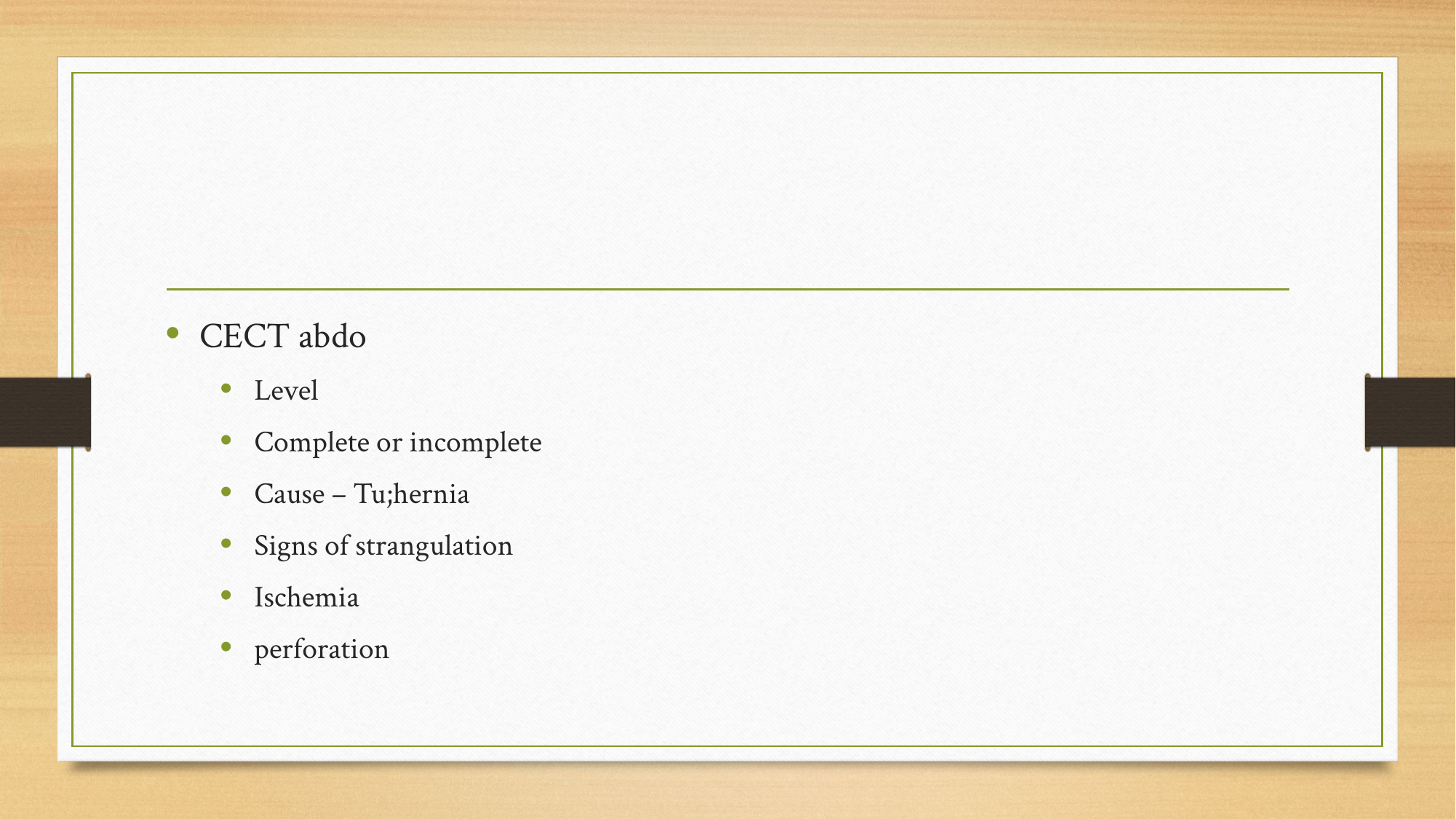

#
CECT abdo
Level
Complete or incomplete
Cause – Tu;hernia
Signs of strangulation
Ischemia
perforation